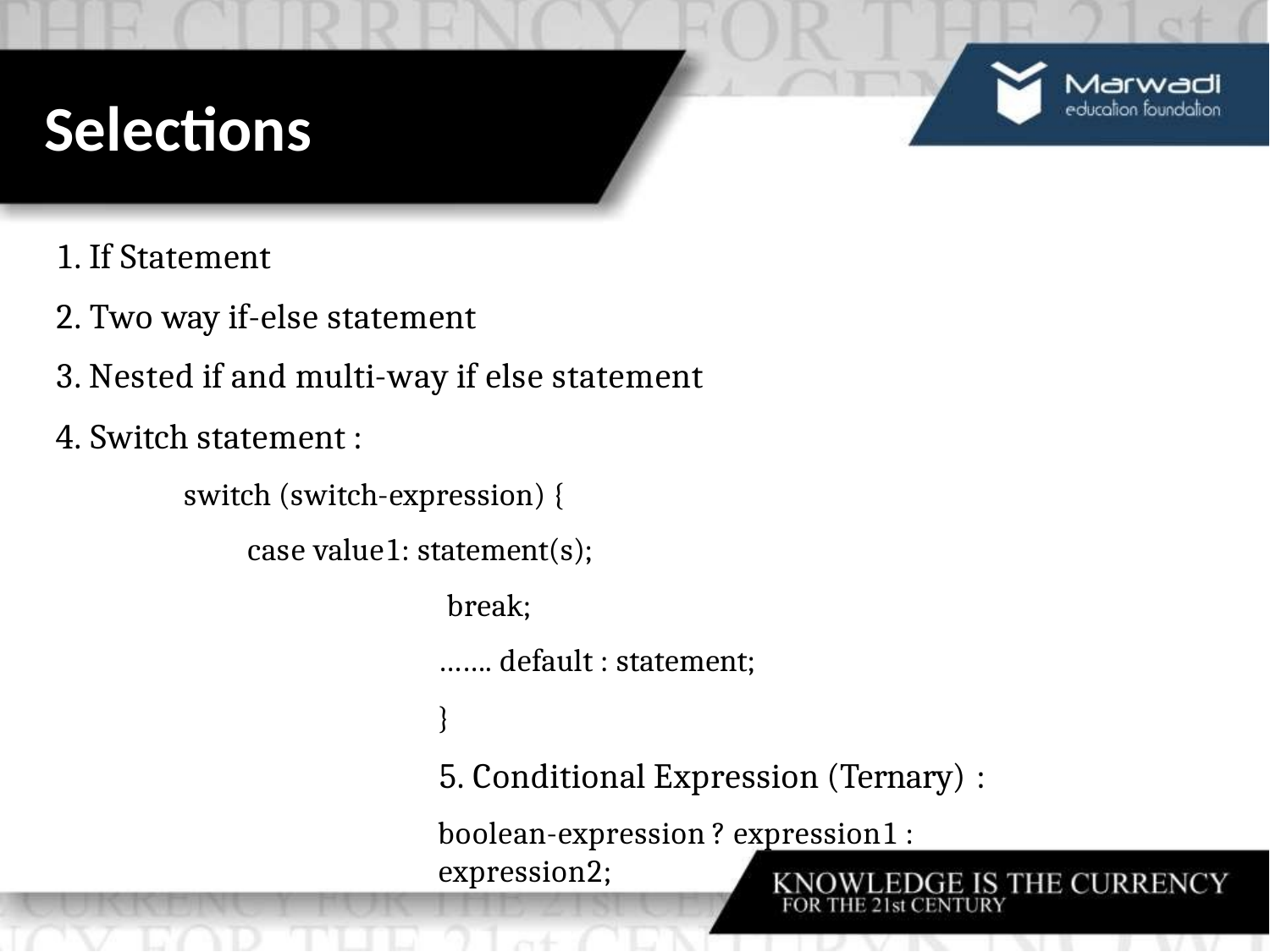

# Selections
If Statement
Two way if-else statement
Nested if and multi-way if else statement
Switch statement :
switch (switch-expression) {
case value1: statement(s);
break;
……. default : statement;
}
Conditional Expression (Ternary) :
boolean-expression ? expression1 : expression2;